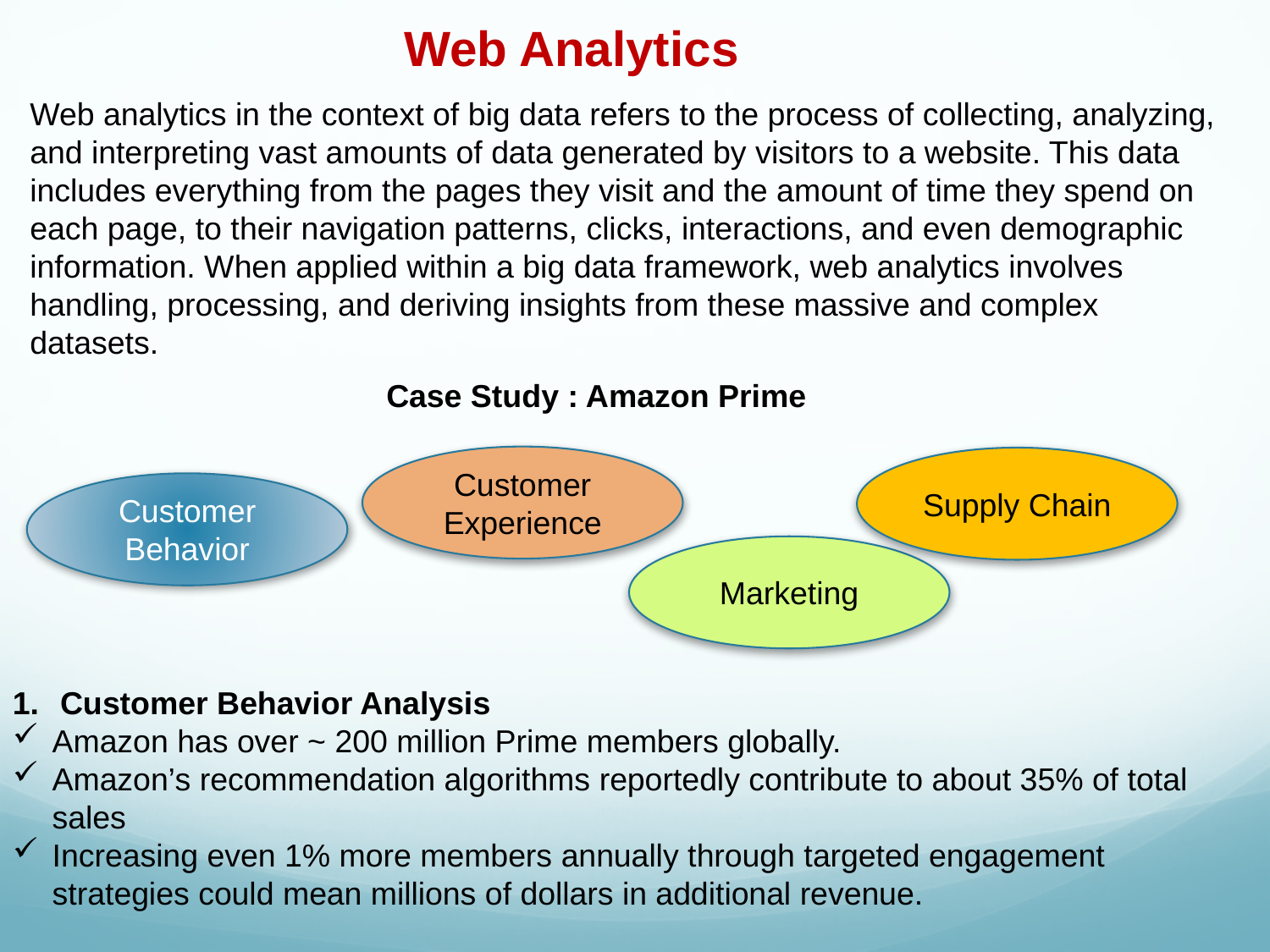

Web Analytics
Web analytics in the context of big data refers to the process of collecting, analyzing, and interpreting vast amounts of data generated by visitors to a website. This data includes everything from the pages they visit and the amount of time they spend on each page, to their navigation patterns, clicks, interactions, and even demographic information. When applied within a big data framework, web analytics involves handling, processing, and deriving insights from these massive and complex datasets.
Case Study : Amazon Prime
Customer Experience
Supply Chain
Customer Behavior
Marketing
Customer Behavior Analysis
Amazon has over ~ 200 million Prime members globally.
Amazon’s recommendation algorithms reportedly contribute to about 35% of total sales
Increasing even 1% more members annually through targeted engagement strategies could mean millions of dollars in additional revenue.